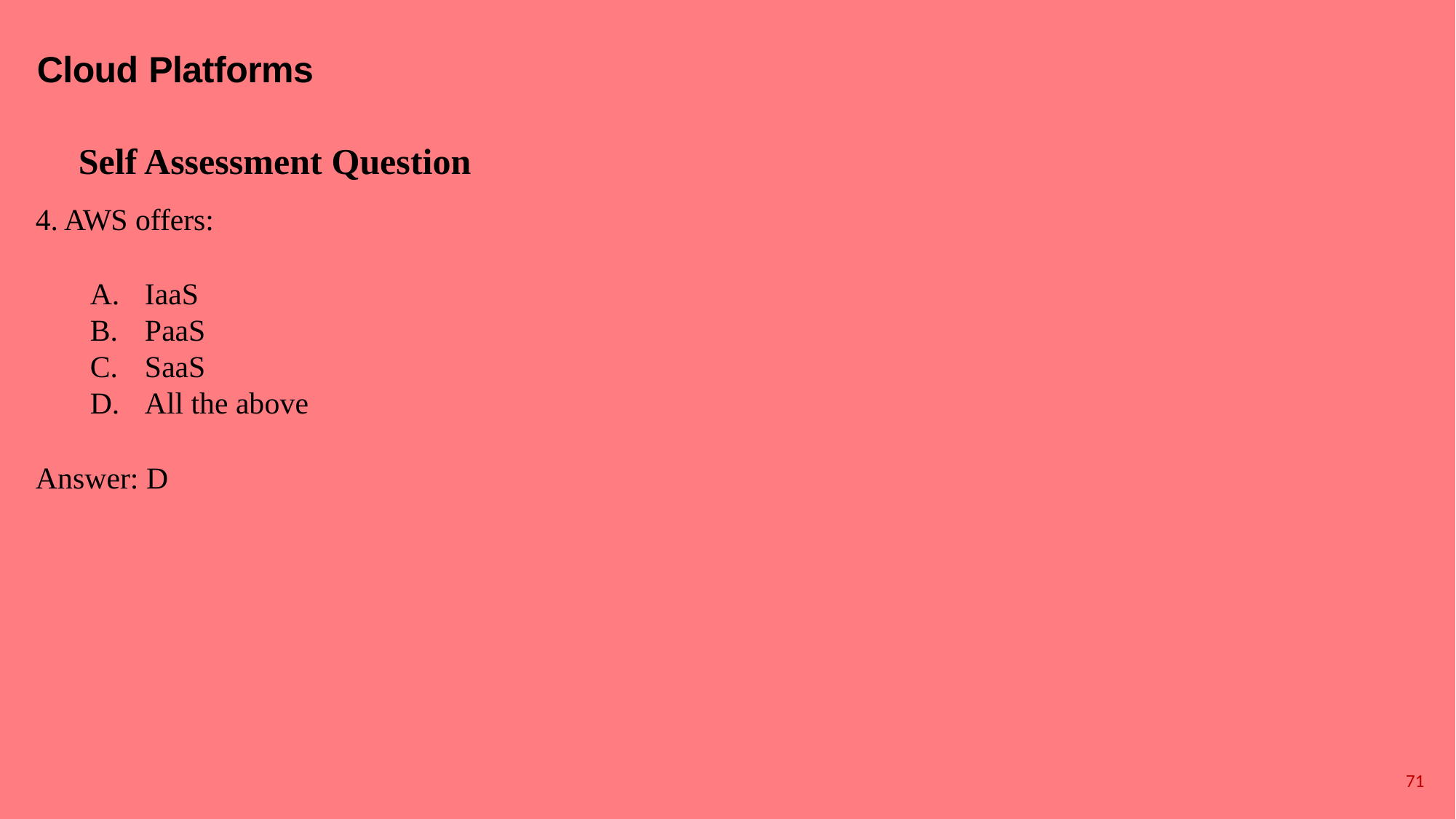

# Cloud Platforms
Self Assessment Question
AWS offers:

IaaS
PaaS
SaaS
All the above

Answer: D
71